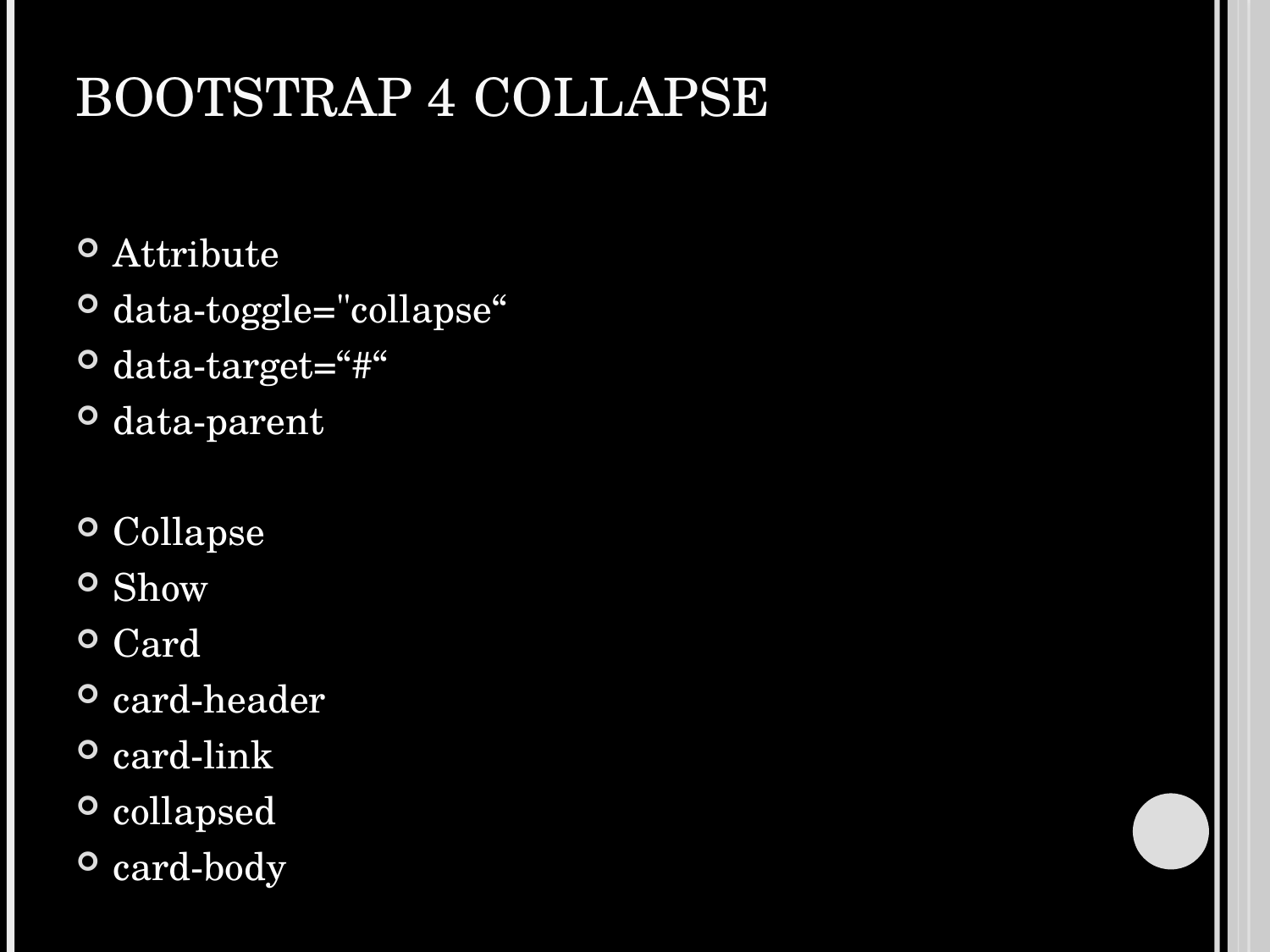

# Bootstrap 4 Collapse
Attribute
data-toggle="collapse“
data-target=“#“
data-parent

Collapse
Show
Card
card-header
card-link
collapsed
card-body